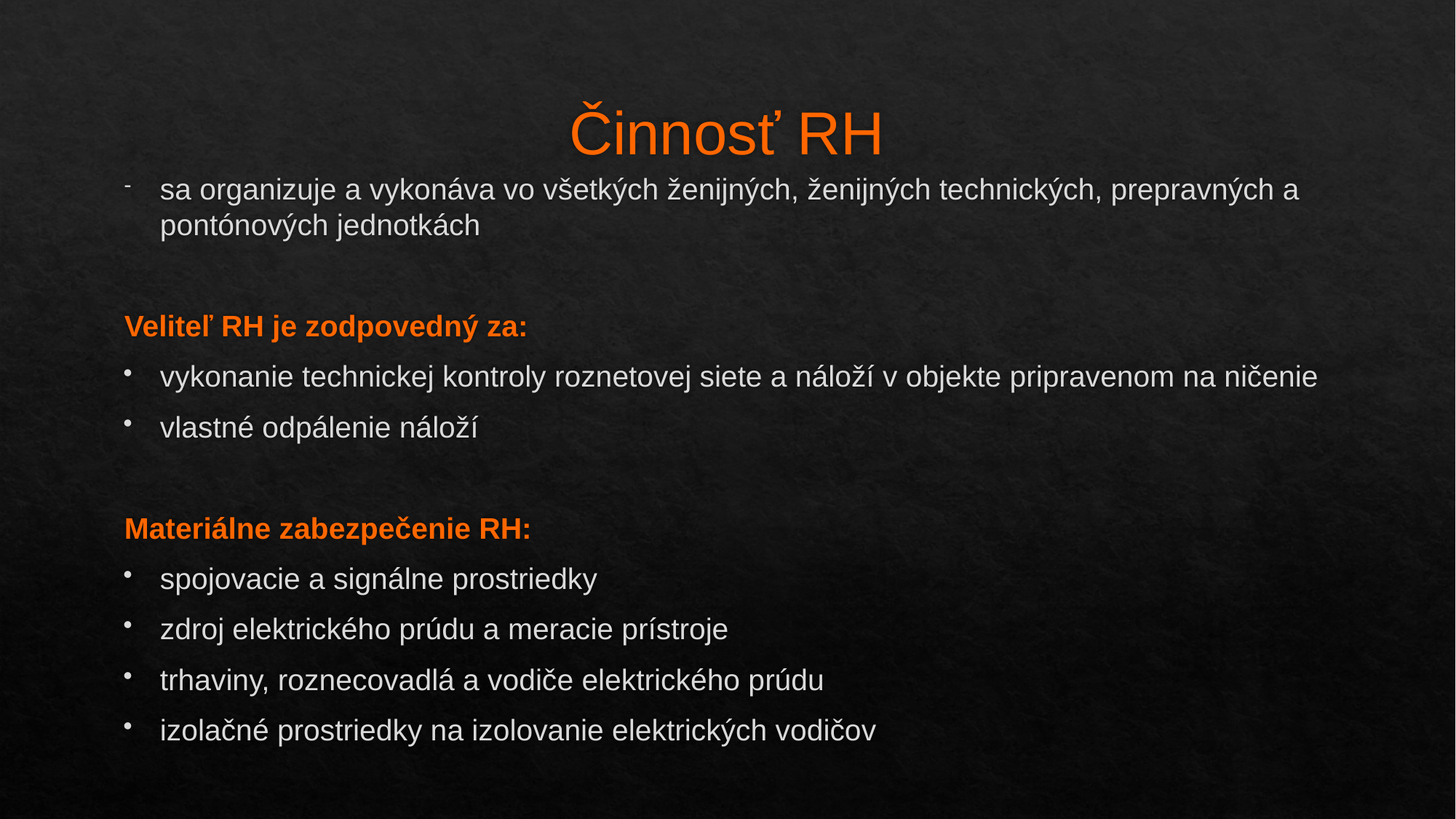

# Činnosť RH
sa organizuje a vykonáva vo všetkých ženijných, ženijných technických, prepravných a pontónových jednotkách

Veliteľ RH je zodpovedný za:
vykonanie technickej kontroly roznetovej siete a náloží v objekte pripravenom na ničenie
vlastné odpálenie náloží

Materiálne zabezpečenie RH:
spojovacie a signálne prostriedky
zdroj elektrického prúdu a meracie prístroje
trhaviny, roznecovadlá a vodiče elektrického prúdu
izolačné prostriedky na izolovanie elektrických vodičov